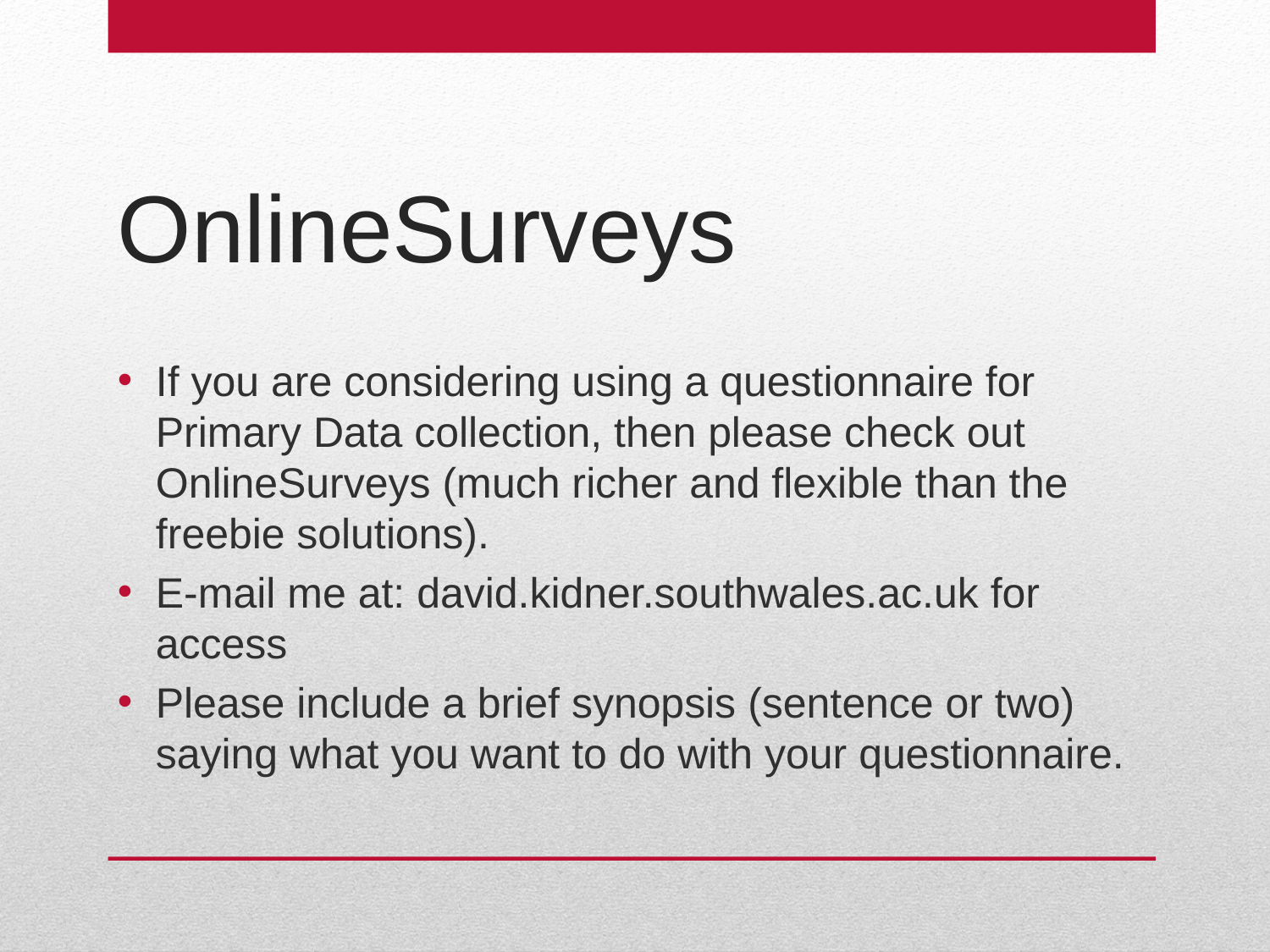

# OnlineSurveys
If you are considering using a questionnaire for Primary Data collection, then please check out OnlineSurveys (much richer and flexible than the freebie solutions).
E-mail me at: david.kidner.southwales.ac.uk for access
Please include a brief synopsis (sentence or two) saying what you want to do with your questionnaire.